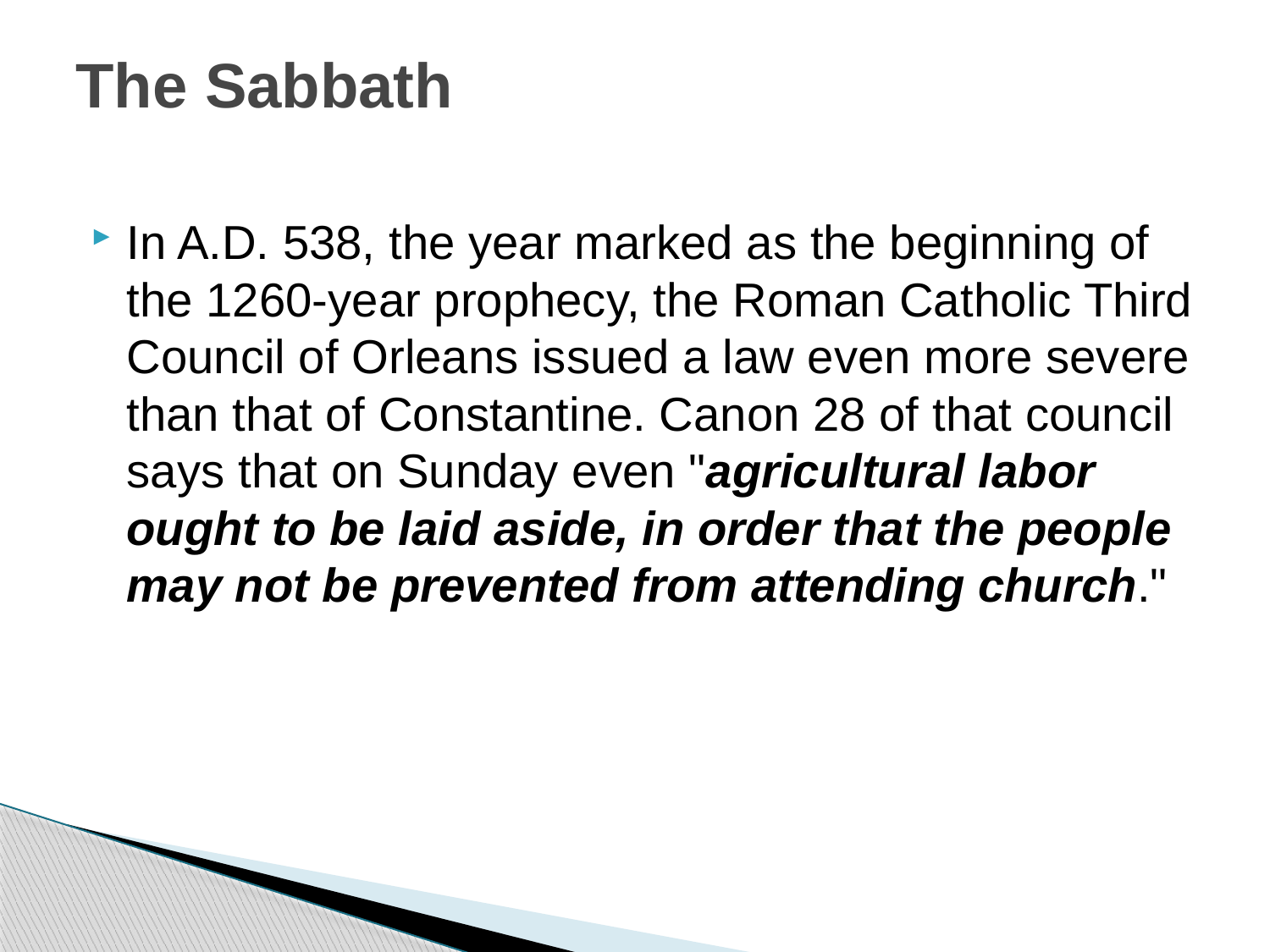

# The Sabbath
In A.D. 538, the year marked as the beginning of the 1260-year prophecy, the Roman Catholic Third Council of Orleans issued a law even more severe than that of Constantine. Canon 28 of that council says that on Sunday even "agricultural labor ought to be laid aside, in order that the people may not be prevented from attending church."